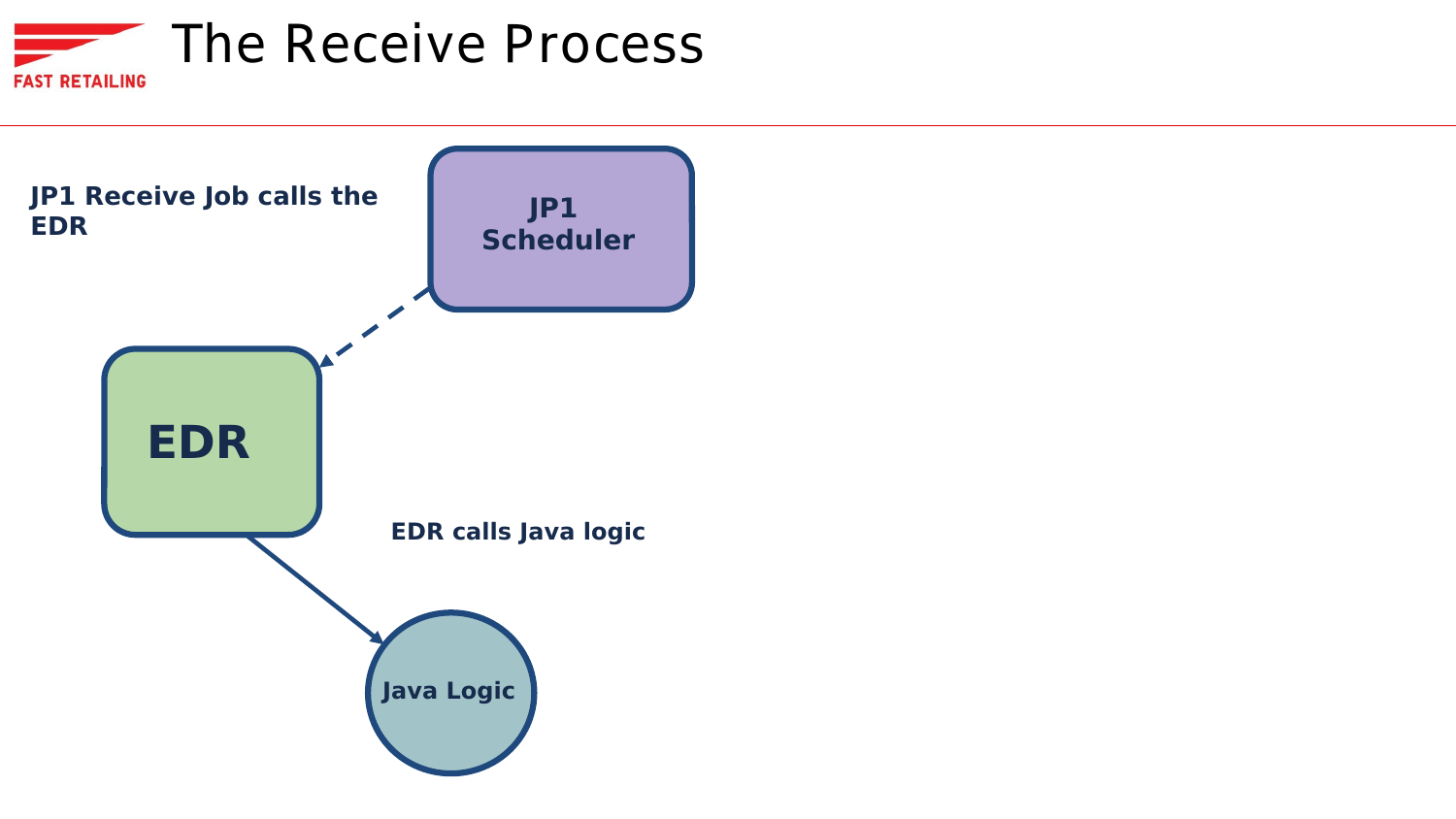

# The Receive Process

JP1 Receive Job calls the EDR
     JP1 Scheduler

EDR
EDR calls Java logic

Java Logic